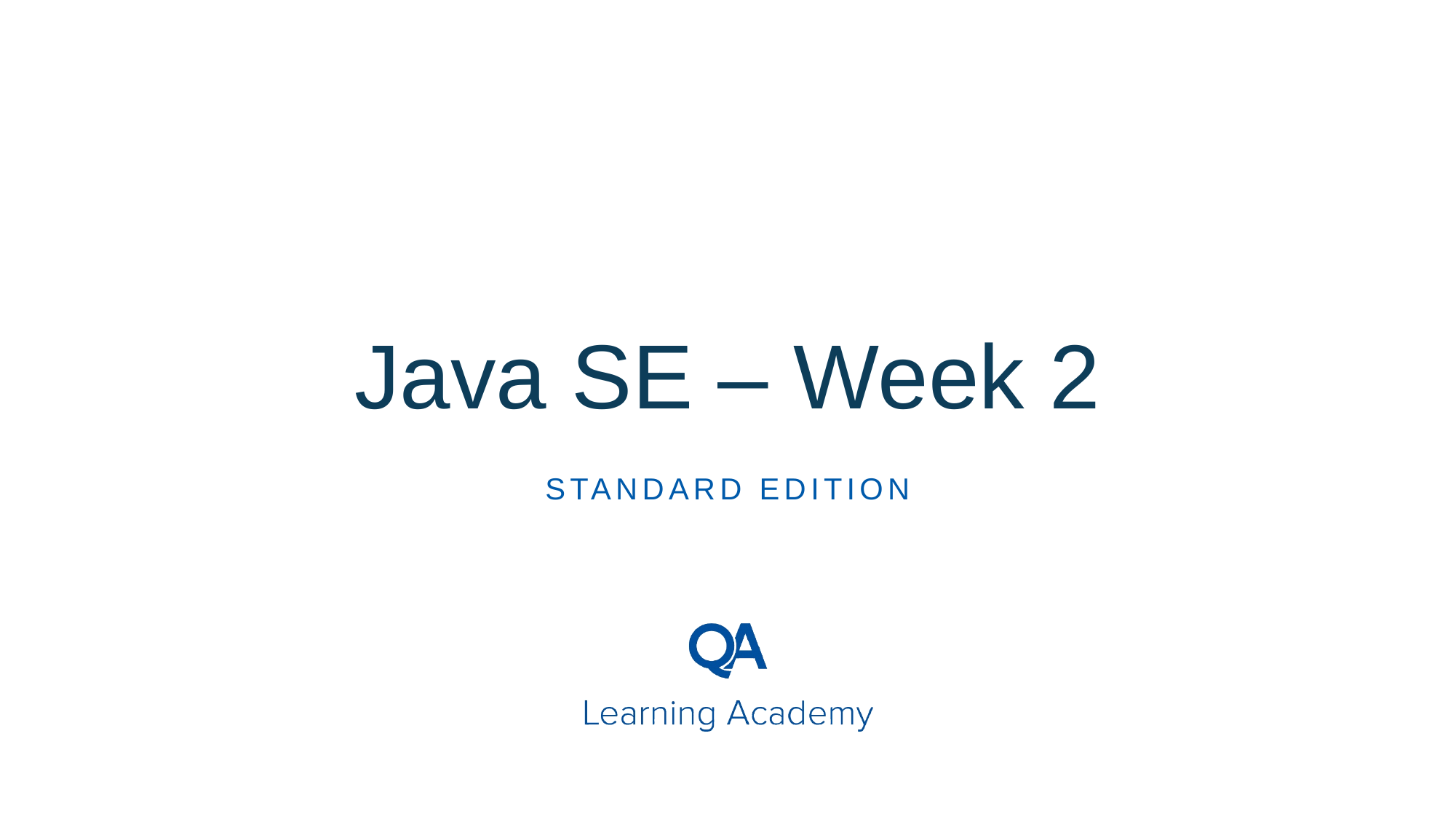

# Java SE – Week 2
Standard Edition